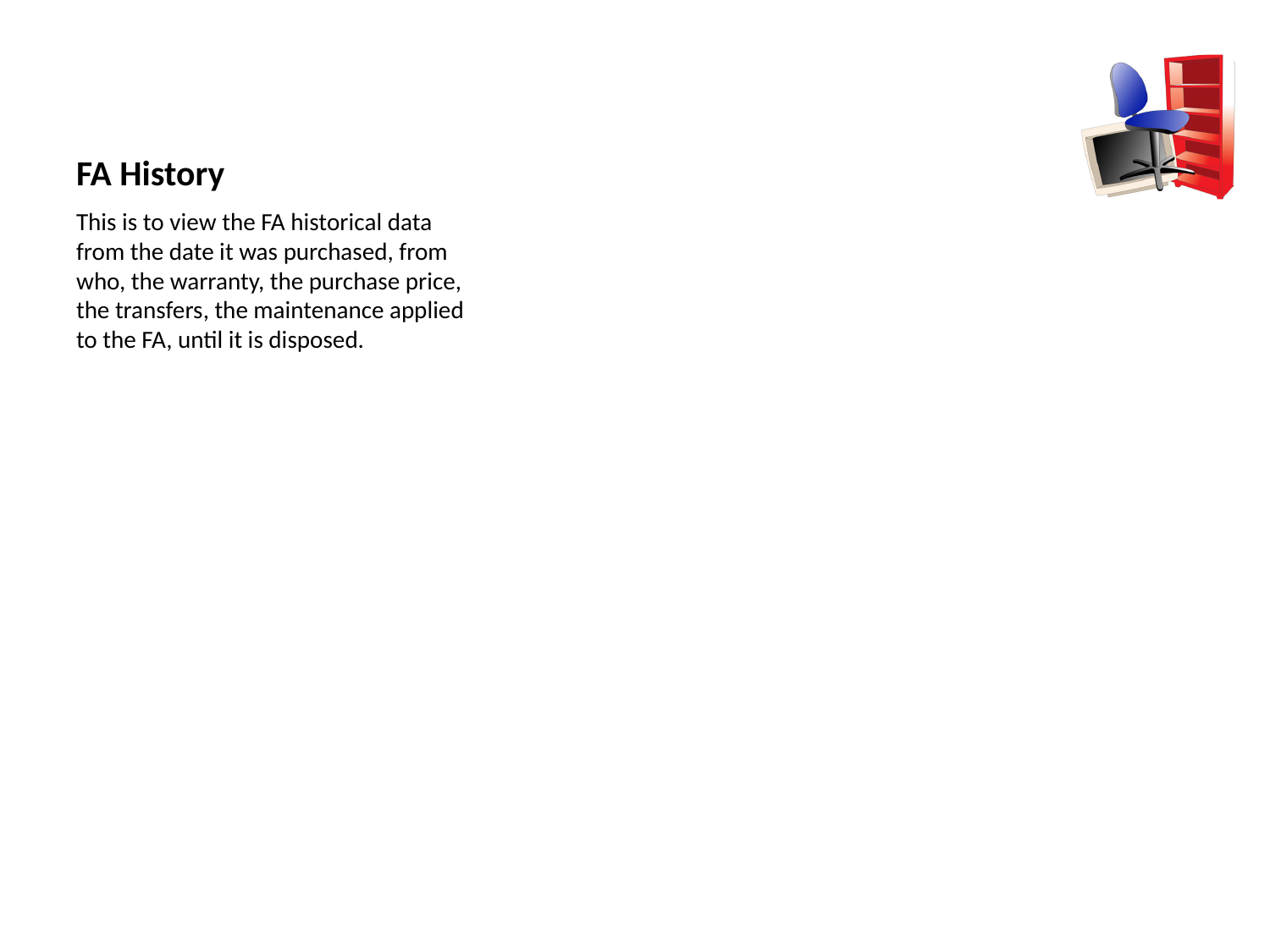

# FA History

This is to view the FA historical data from the date it was purchased, from who, the warranty, the purchase price, the transfers, the maintenance applied to the FA, until it is disposed.